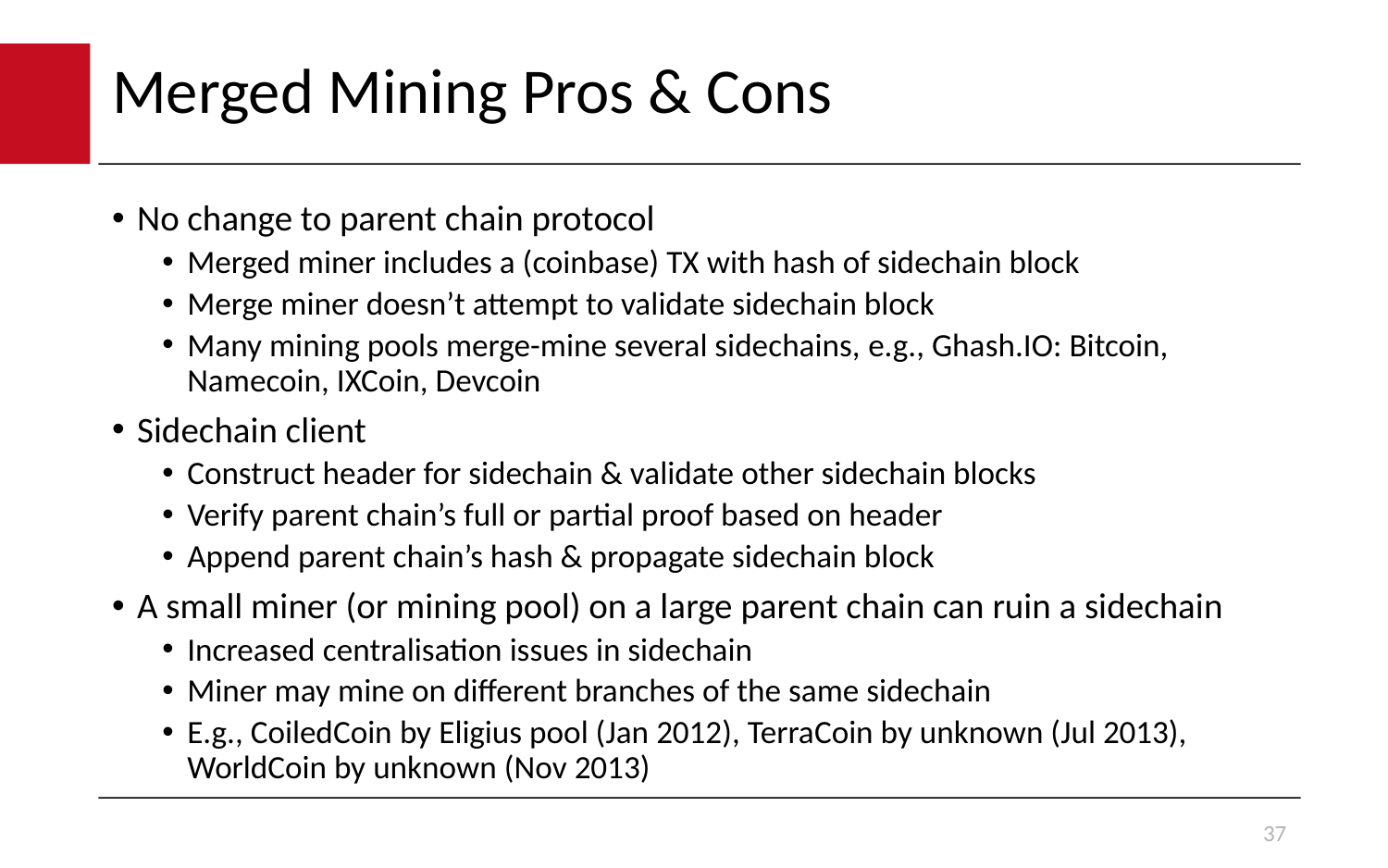

# Merged Mining Pros & Cons
No change to parent chain protocol
Merged miner includes a (coinbase) TX with hash of sidechain block
Merge miner doesn’t attempt to validate sidechain block
Many mining pools merge-mine several sidechains, e.g., Ghash.IO: Bitcoin, Namecoin, IXCoin, Devcoin
Sidechain client
Construct header for sidechain & validate other sidechain blocks
Verify parent chain’s full or partial proof based on header
Append parent chain’s hash & propagate sidechain block
A small miner (or mining pool) on a large parent chain can ruin a sidechain
Increased centralisation issues in sidechain
Miner may mine on different branches of the same sidechain
E.g., CoiledCoin by Eligius pool (Jan 2012), TerraCoin by unknown (Jul 2013), WorldCoin by unknown (Nov 2013)
37